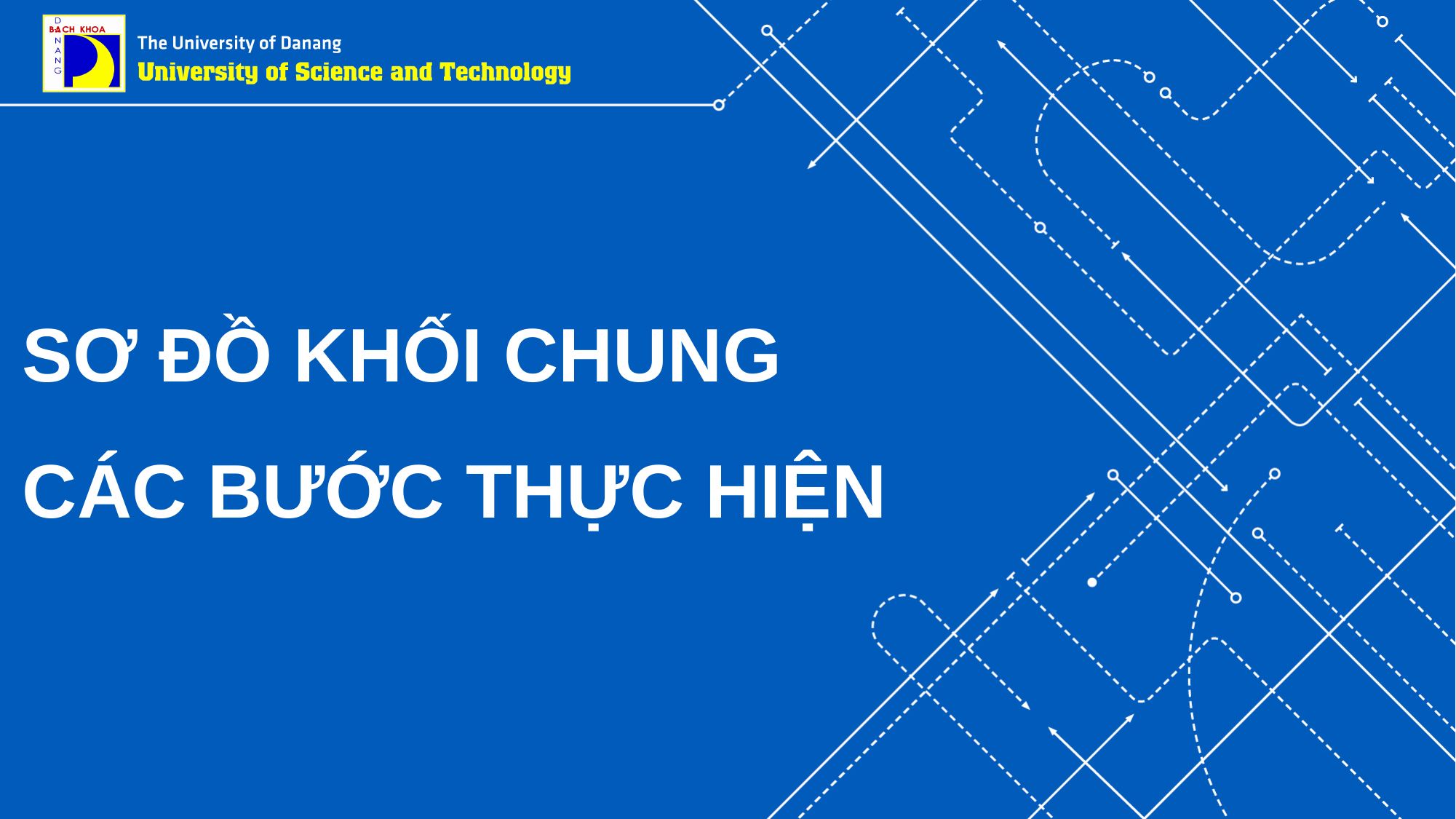

# SƠ ĐỒ KHỐI CHUNG CÁC BƯỚC THỰC HIỆN